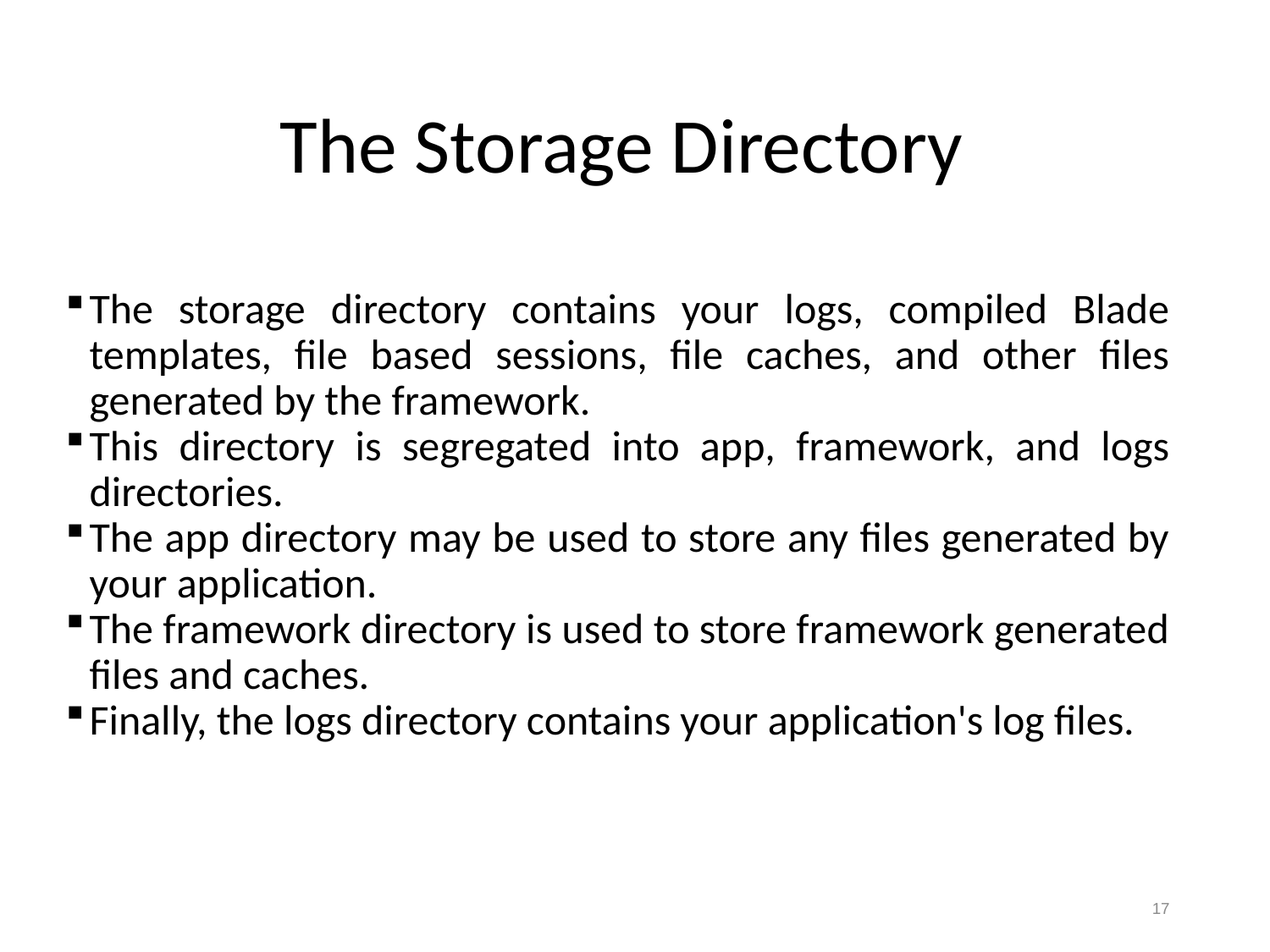

The Storage Directory

The storage directory contains your logs, compiled Blade templates, file based sessions, file caches, and other files generated by the framework.
This directory is segregated into app, framework, and logs directories.
The app directory may be used to store any files generated by your application.
The framework directory is used to store framework generated files and caches.
Finally, the logs directory contains your application's log files.
17